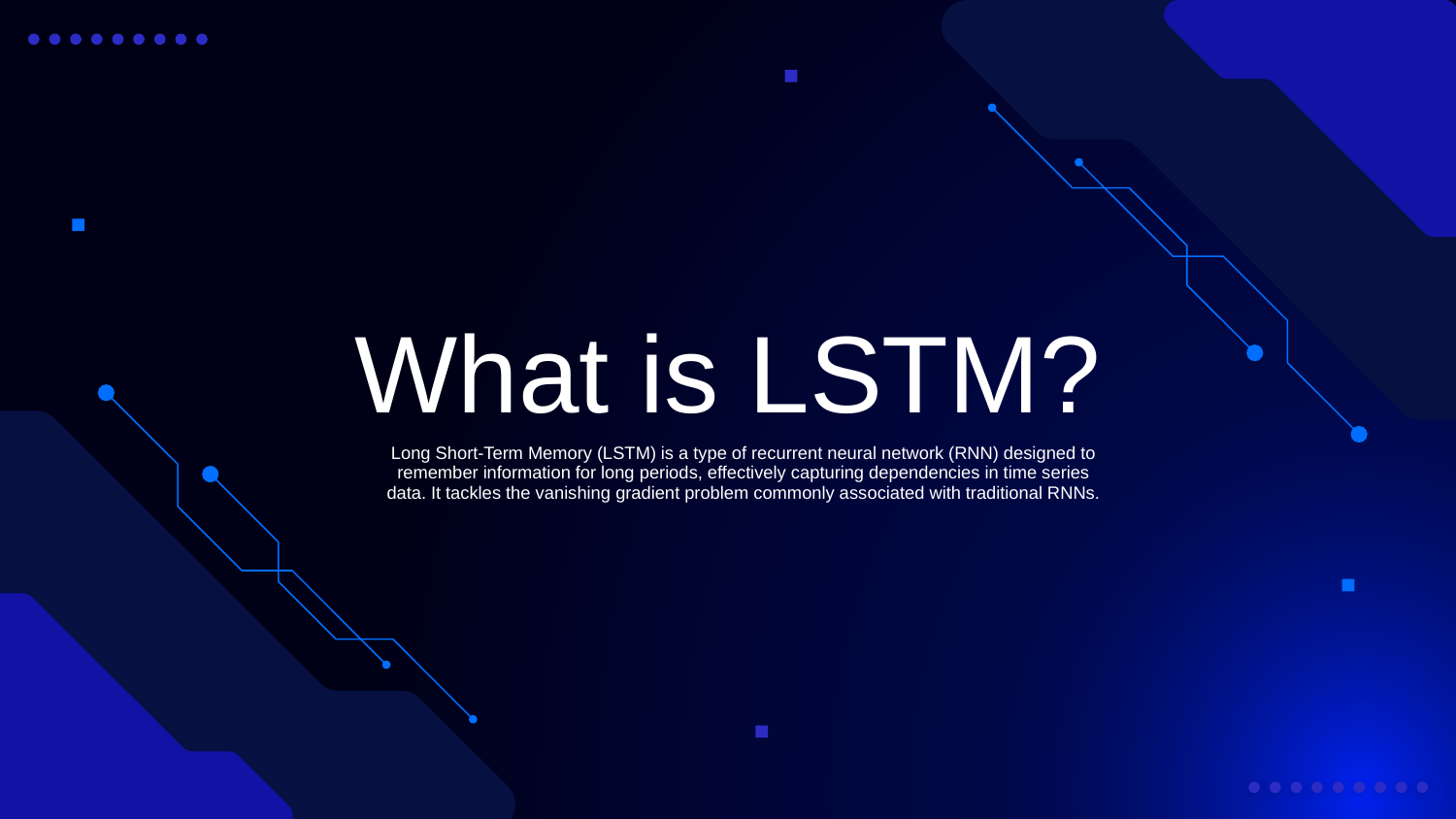

# What is LSTM?
Long Short-Term Memory (LSTM) is a type of recurrent neural network (RNN) designed to remember information for long periods, effectively capturing dependencies in time series data. It tackles the vanishing gradient problem commonly associated with traditional RNNs.